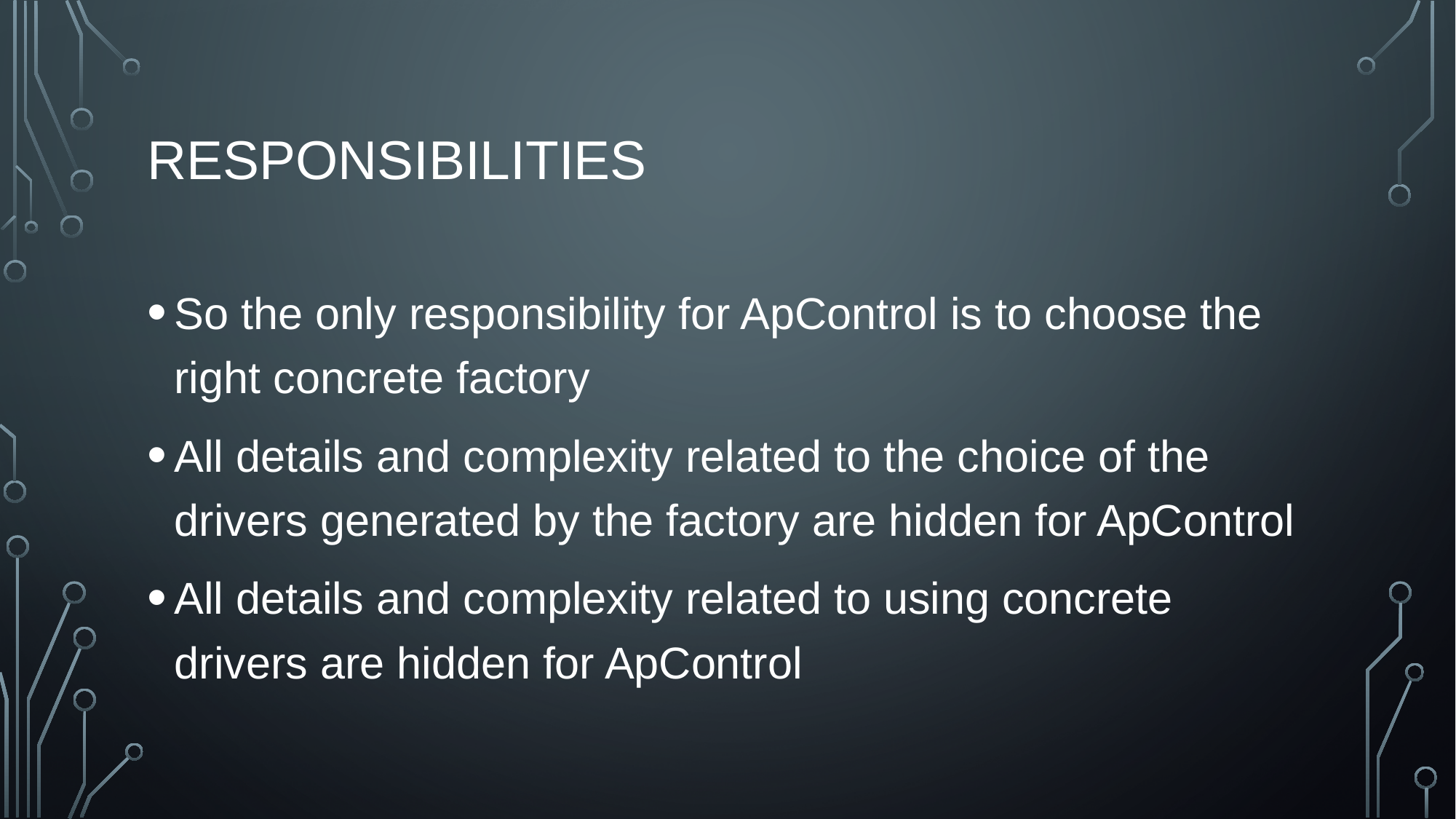

# Responsibilities
So the only responsibility for ApControl is to choose the right concrete factory
All details and complexity related to the choice of the drivers generated by the factory are hidden for ApControl
All details and complexity related to using concrete drivers are hidden for ApControl